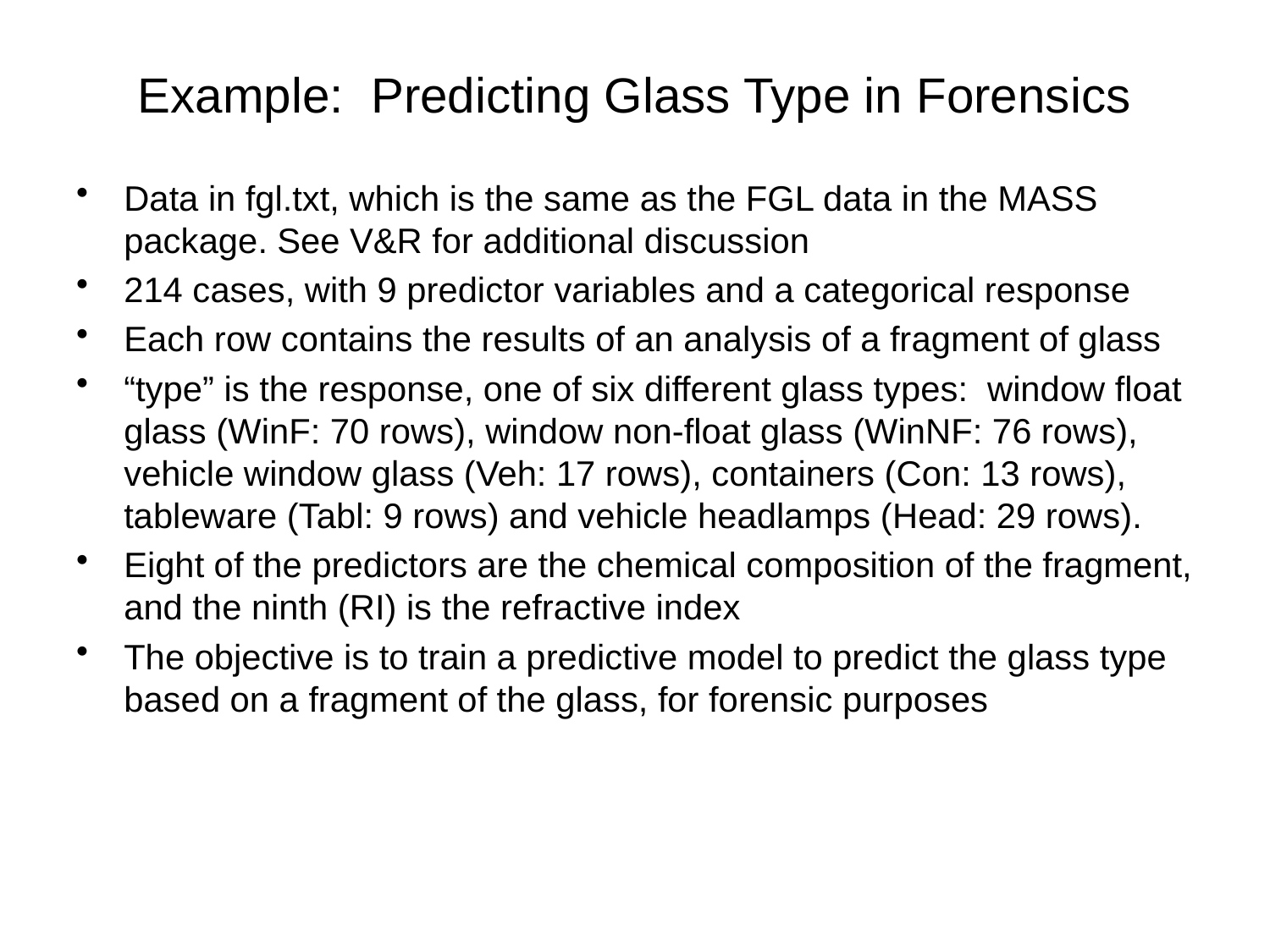

# Example:  Predicting Glass Type in Forensics
Data in fgl.txt, which is the same as the FGL data in the MASS package. See V&R for additional discussion
214 cases, with 9 predictor variables and a categorical response
Each row contains the results of an analysis of a fragment of glass
“type” is the response, one of six different glass types:  window float glass (WinF: 70 rows), window non-float glass (WinNF: 76 rows), vehicle window glass (Veh: 17 rows), containers (Con: 13 rows), tableware (Tabl: 9 rows) and vehicle headlamps (Head: 29 rows).
Eight of the predictors are the chemical composition of the fragment, and the ninth (RI) is the refractive index
The objective is to train a predictive model to predict the glass type based on a fragment of the glass, for forensic purposes